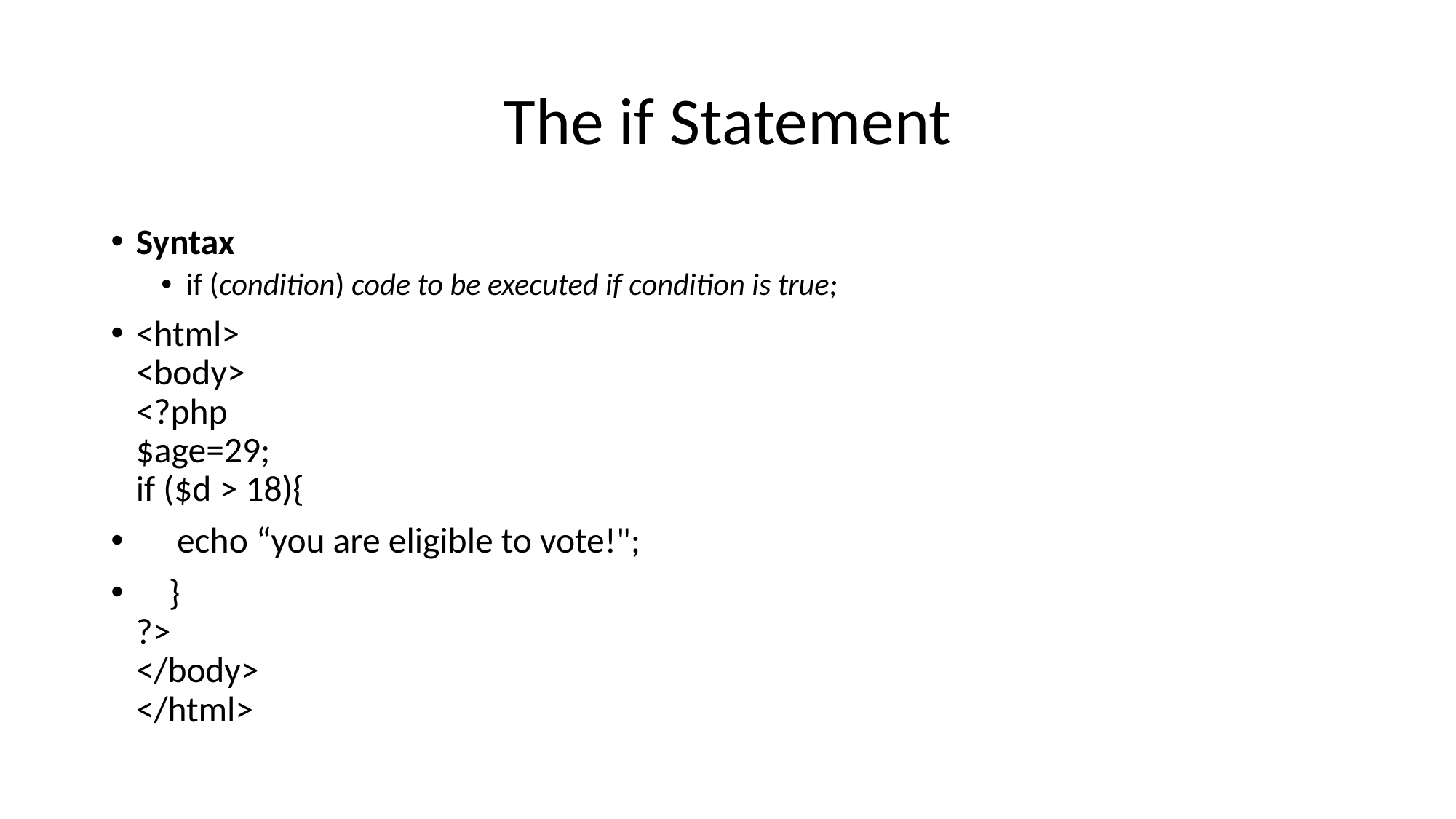

# The if Statement
Syntax
if (condition) code to be executed if condition is true;
<html>
<body>
<?php
$age=29;
if ($d > 18){
     echo “you are eligible to vote!";
    }
?>
</body>
</html>